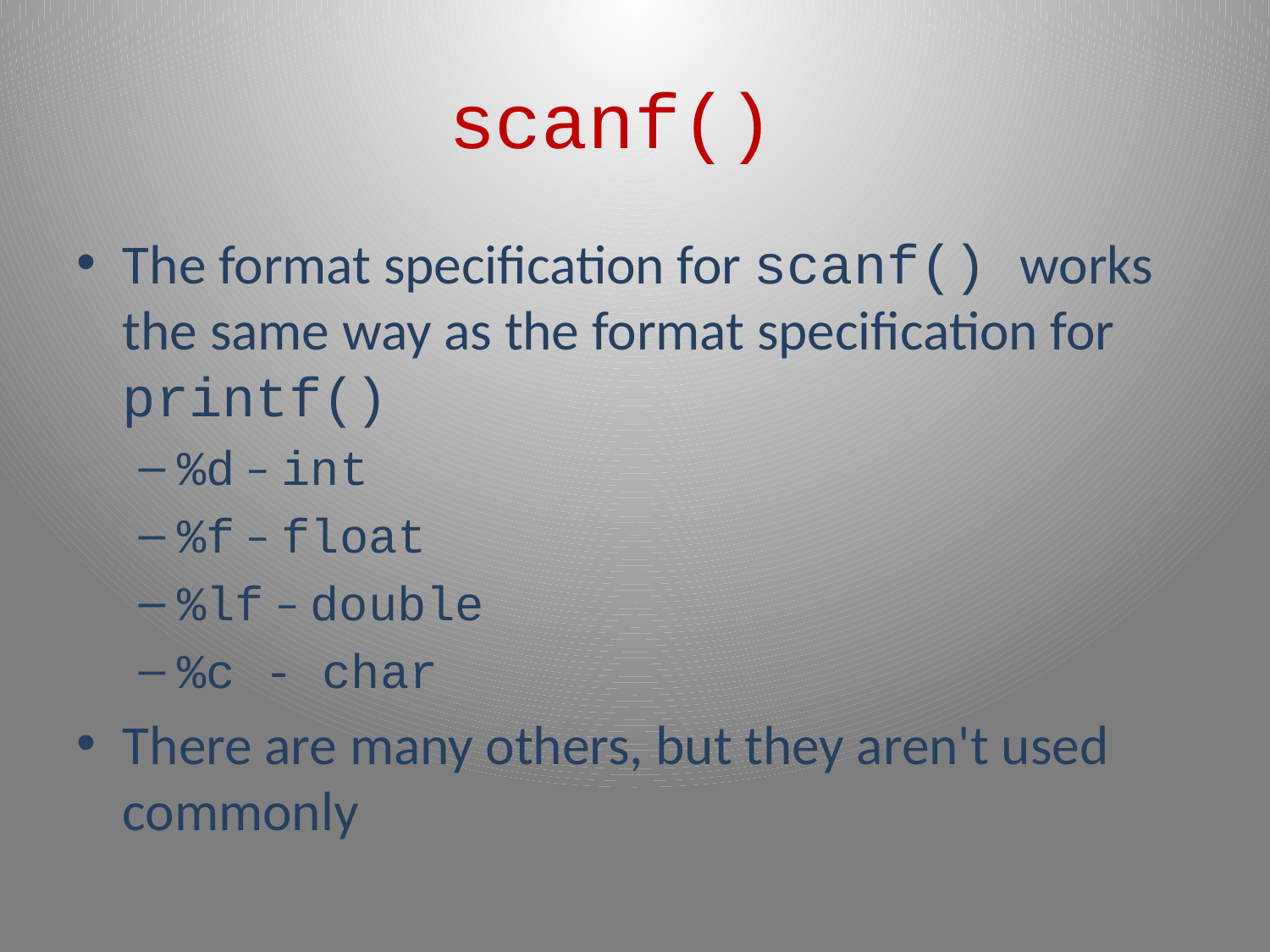

# scanf()
The format specification for scanf() works the same way as the format specification for printf()
%d – int
%f – float
%lf – double
%c - char
There are many others, but they aren't used commonly